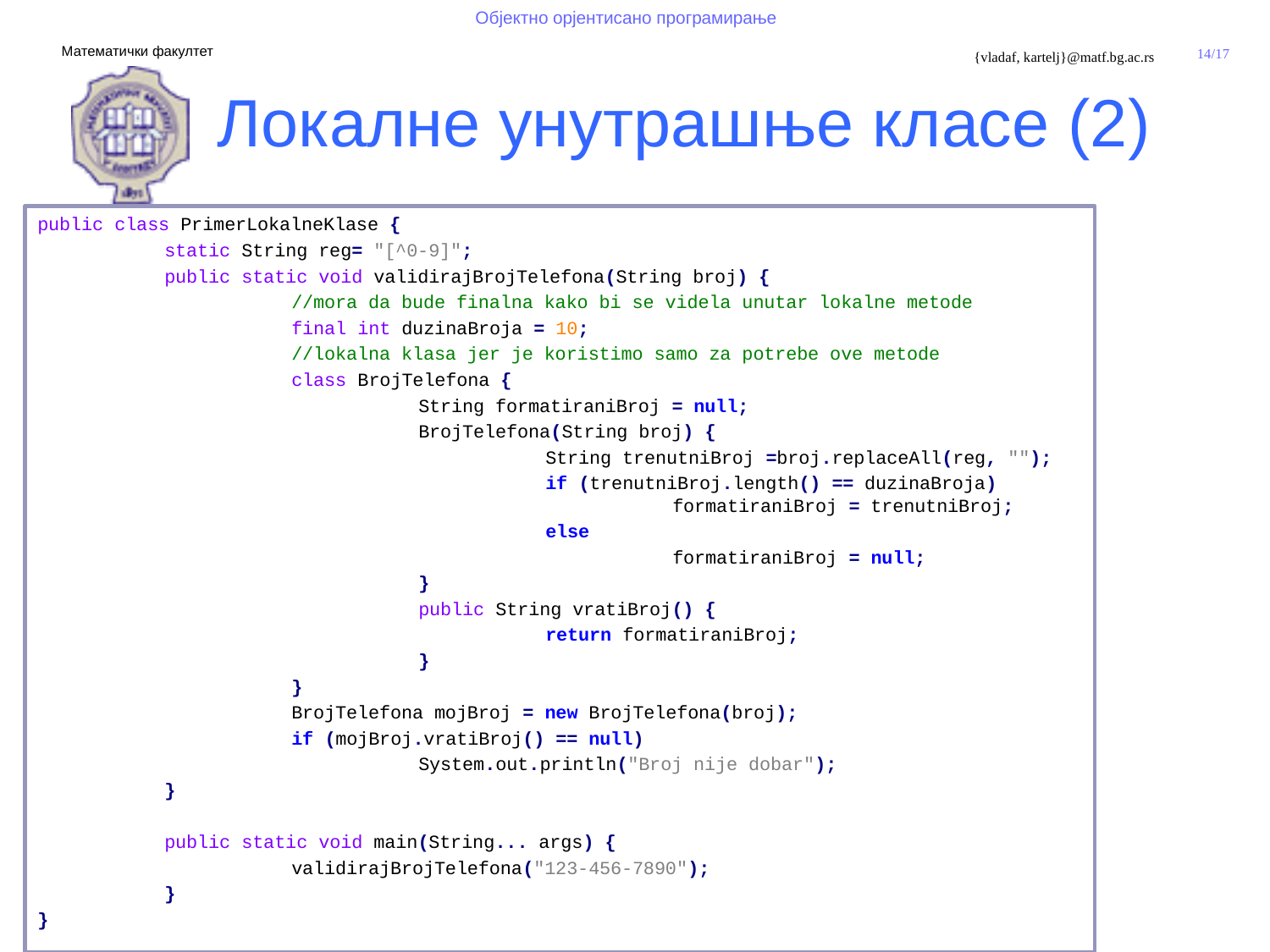

Локалне унутрашње класе (2)
public class PrimerLokalneKlase {
	static String reg= "[^0-9]";
	public static void validirajBrojTelefona(String broj) {
		//mora da bude finalna kako bi se videla unutar lokalne metode
		final int duzinaBroja = 10;
		//lokalna klasa jer je koristimo samo za potrebe ove metode
		class BrojTelefona {
			String formatiraniBroj = null;
			BrojTelefona(String broj) {
				String trenutniBroj =broj.replaceAll(reg, "");
				if (trenutniBroj.length() == duzinaBroja) 							formatiraniBroj = trenutniBroj;
				else
					formatiraniBroj = null;
			}
			public String vratiBroj() {
				return formatiraniBroj;
			}
		}
		BrojTelefona mojBroj = new BrojTelefona(broj);
		if (mojBroj.vratiBroj() == null)
			System.out.println("Broj nije dobar");
	}

	public static void main(String... args) {
		validirajBrojTelefona("123-456-7890");
	}
}